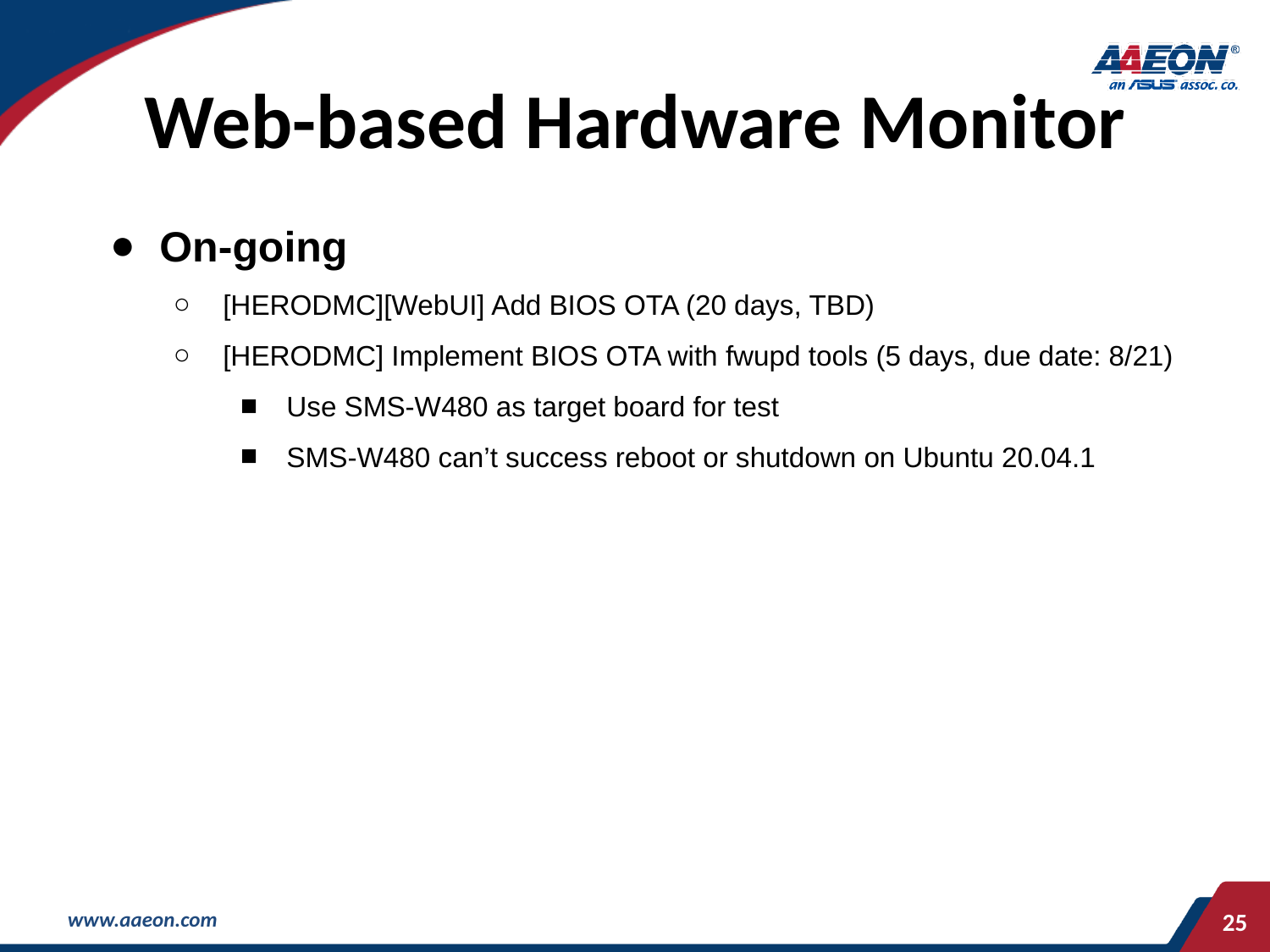

# Web-based Hardware Monitor
On-going
[HERODMC][WebUI] Add BIOS OTA (20 days, TBD)
[HERODMC] Implement BIOS OTA with fwupd tools (5 days, due date: 8/21)
Use SMS-W480 as target board for test
SMS-W480 can’t success reboot or shutdown on Ubuntu 20.04.1
25